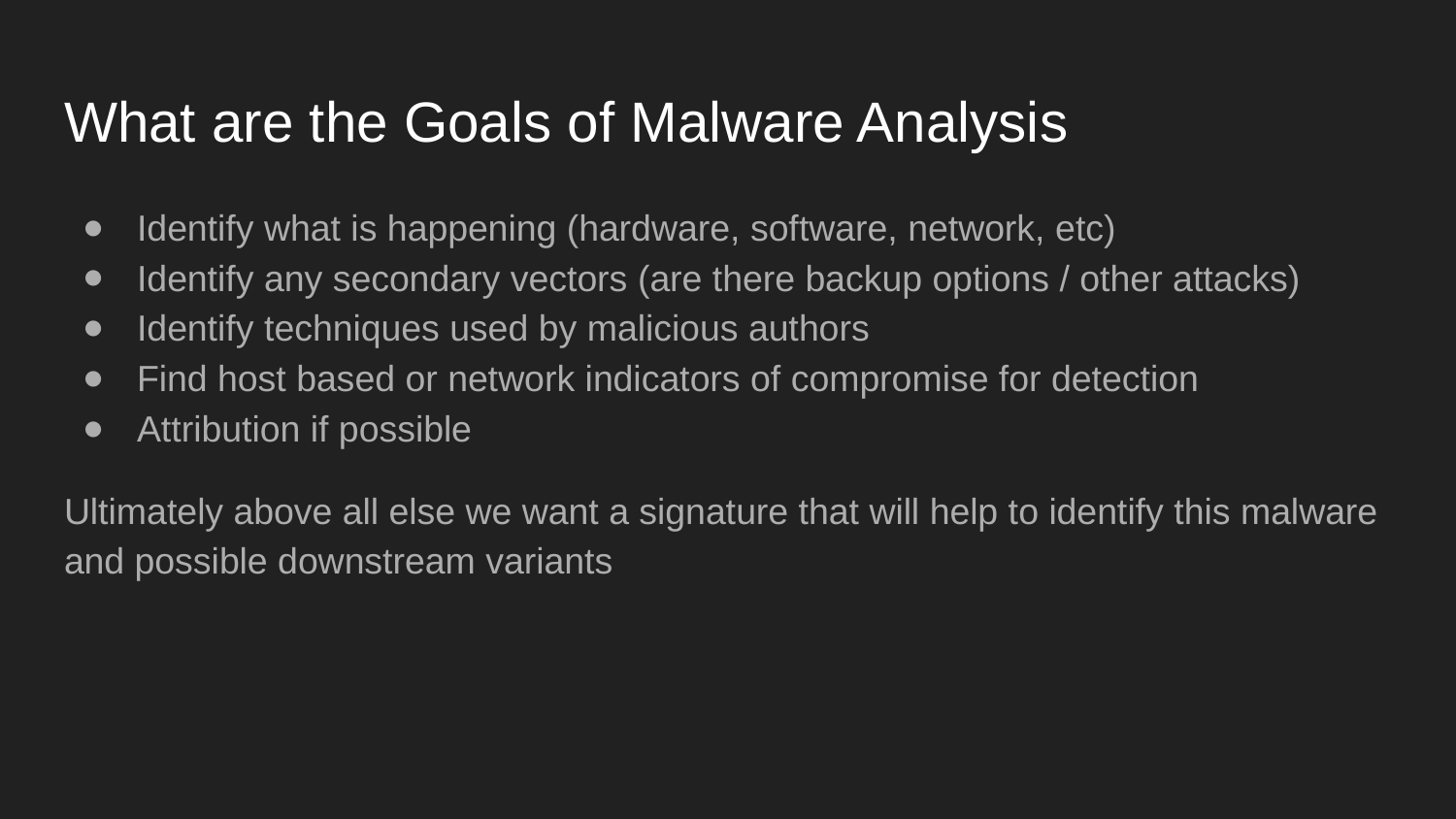

# What are the Goals of Malware Analysis
Identify what is happening (hardware, software, network, etc)
Identify any secondary vectors (are there backup options / other attacks)
Identify techniques used by malicious authors
Find host based or network indicators of compromise for detection
Attribution if possible
Ultimately above all else we want a signature that will help to identify this malware and possible downstream variants